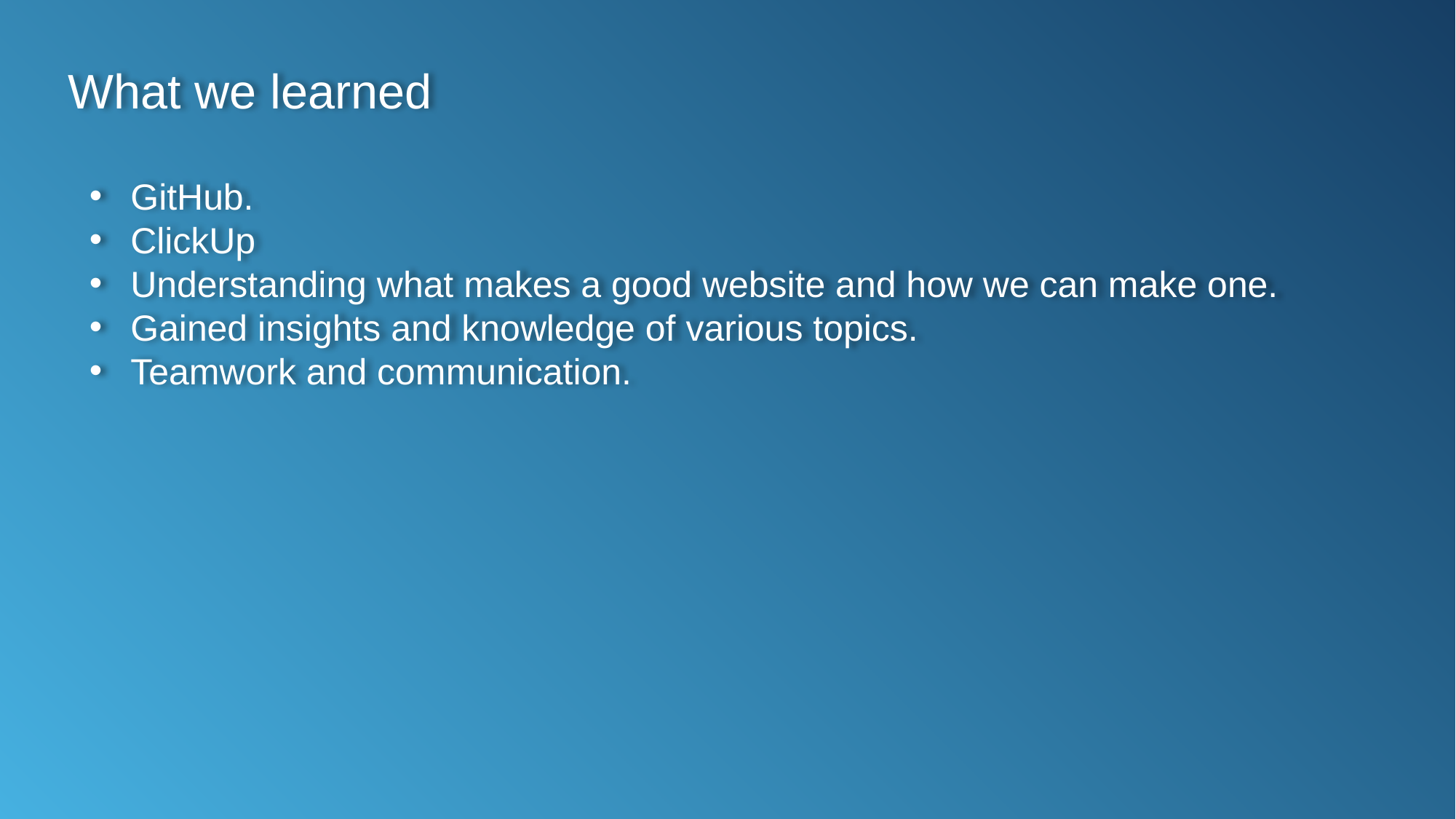

What we learned
GitHub.
ClickUp
Understanding what makes a good website and how we can make one.
Gained insights and knowledge of various topics.
Teamwork and communication.